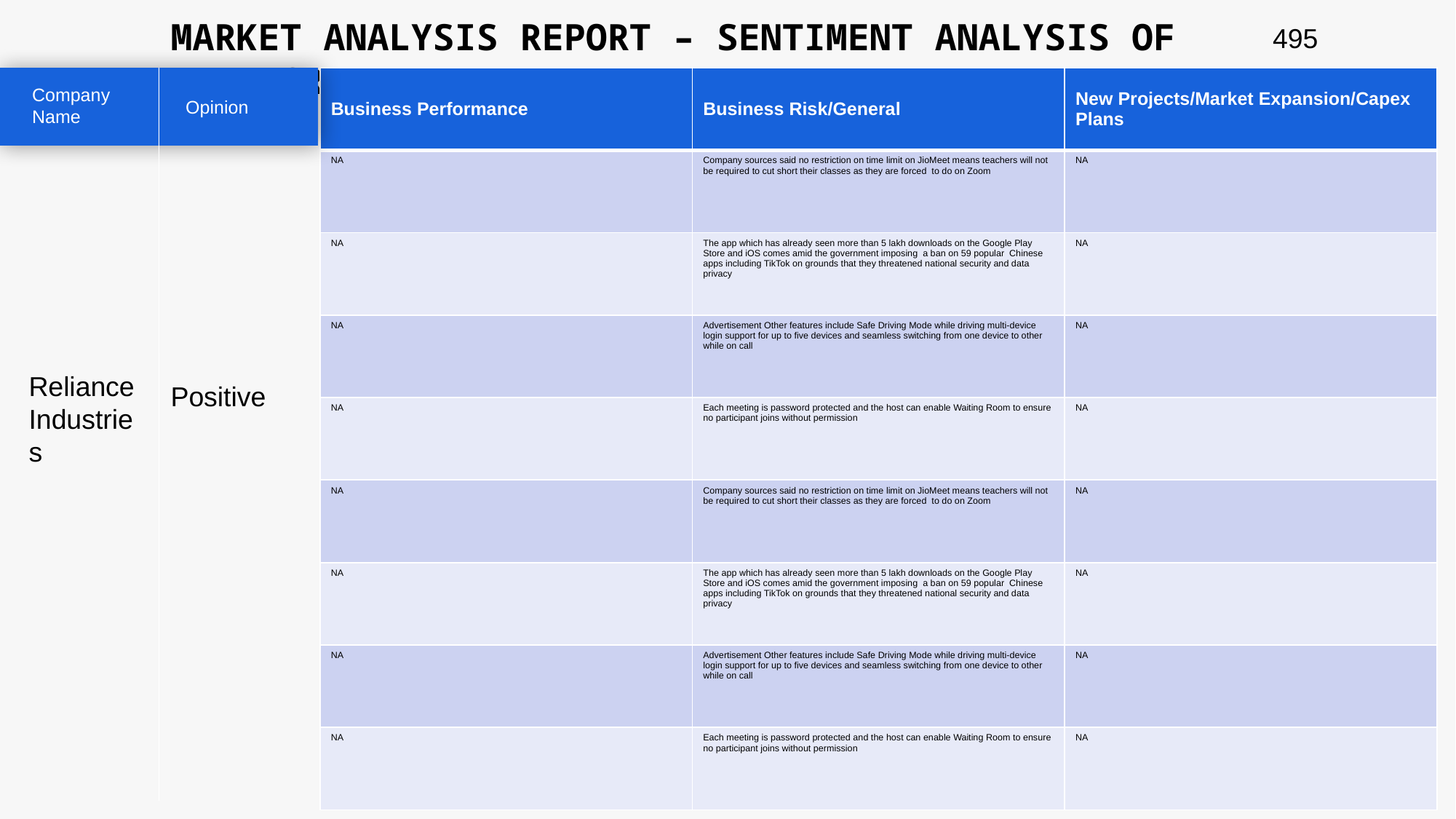

MARKET ANALYSIS REPORT – SENTIMENT ANALYSIS OF PEER GROUP
495

| Business Performance | Business Risk/General | New Projects/Market Expansion/Capex Plans |
| --- | --- | --- |
| NA | Company sources said no restriction on time limit on JioMeet means teachers will not be required to cut short their classes as they are forced to do on Zoom | NA |
| NA | The app which has already seen more than 5 lakh downloads on the Google Play Store and iOS comes amid the government imposing a ban on 59 popular Chinese apps including TikTok on grounds that they threatened national security and data privacy | NA |
| NA | Advertisement Other features include Safe Driving Mode while driving multi-device login support for up to five devices and seamless switching from one device to other while on call | NA |
| NA | Each meeting is password protected and the host can enable Waiting Room to ensure no participant joins without permission | NA |
| NA | Company sources said no restriction on time limit on JioMeet means teachers will not be required to cut short their classes as they are forced to do on Zoom | NA |
| NA | The app which has already seen more than 5 lakh downloads on the Google Play Store and iOS comes amid the government imposing a ban on 59 popular Chinese apps including TikTok on grounds that they threatened national security and data privacy | NA |
| NA | Advertisement Other features include Safe Driving Mode while driving multi-device login support for up to five devices and seamless switching from one device to other while on call | NA |
| NA | Each meeting is password protected and the host can enable Waiting Room to ensure no participant joins without permission | NA |
Company Name
Opinion
Reliance Industries
Positive